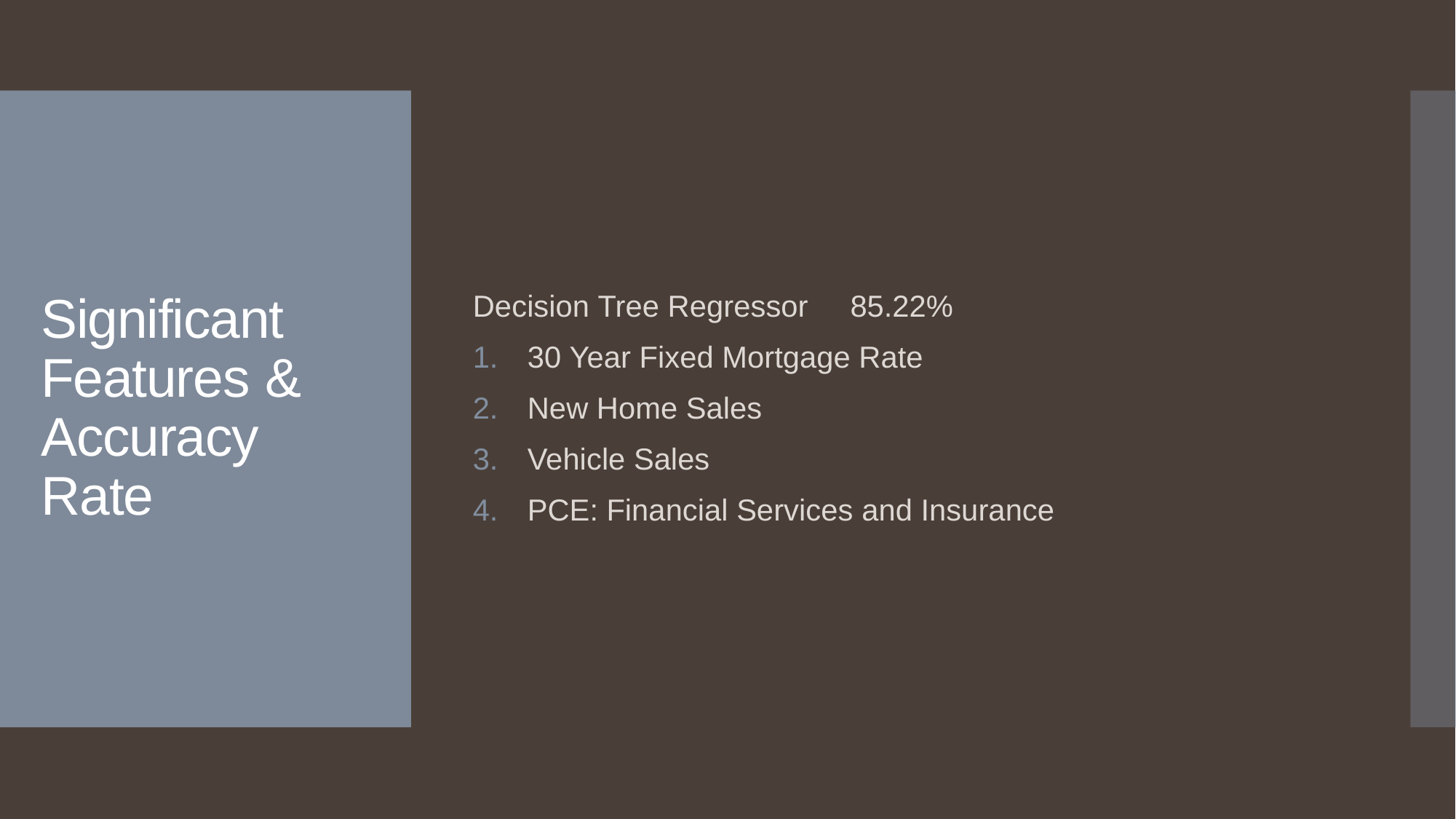

Decision Tree Regressor     85.22%
30 Year Fixed Mortgage Rate
New Home Sales
Vehicle Sales
PCE: Financial Services and Insurance
# Significant Features & Accuracy Rate